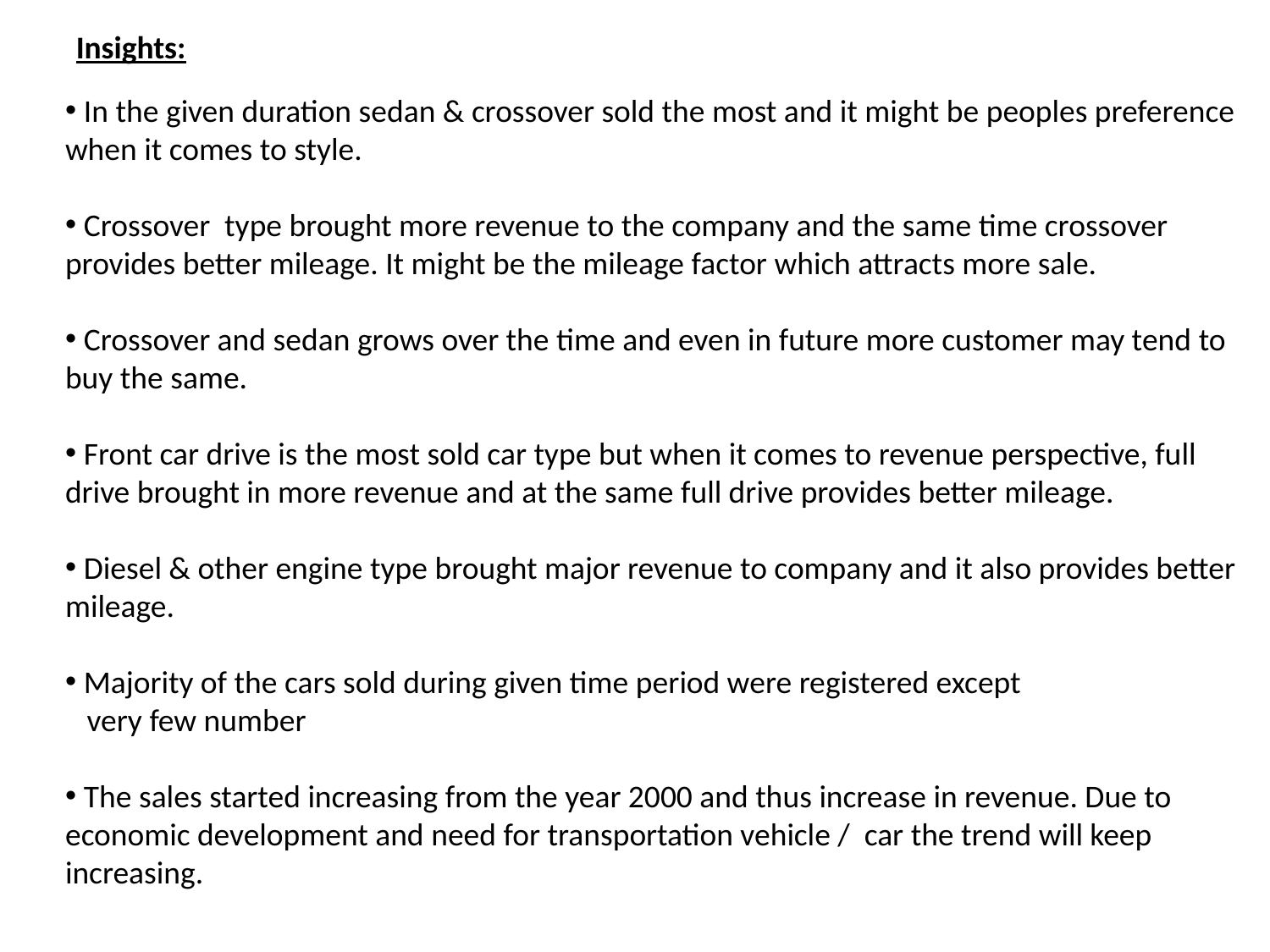

Insights:
 In the given duration sedan & crossover sold the most and it might be peoples preference when it comes to style.

 Crossover  type brought more revenue to the company and the same time crossover provides better mileage. It might be the mileage factor which attracts more sale.

 Crossover and sedan grows over the time and even in future more customer may tend to buy the same.

 Front car drive is the most sold car type but when it comes to revenue perspective, full drive brought in more revenue and at the same full drive provides better mileage.

 Diesel & other engine type brought major revenue to company and it also provides better mileage.

 Majority of the cars sold during given time period were registered except
   very few number

 The sales started increasing from the year 2000 and thus increase in revenue. Due to economic development and need for transportation vehicle /  car the trend will keep increasing.